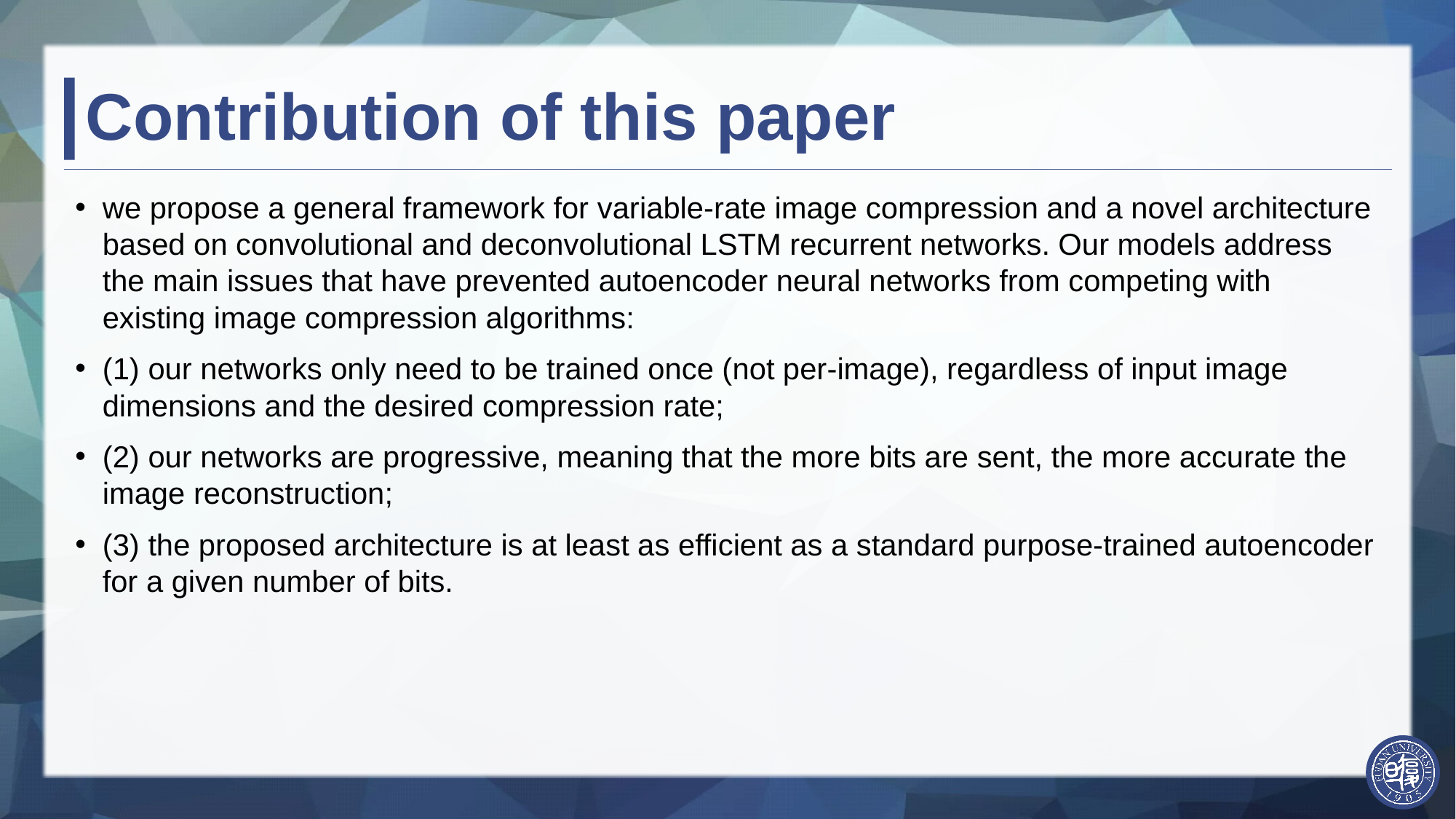

# Contribution of this paper
we propose a general framework for variable-rate image compression and a novel architecture based on convolutional and deconvolutional LSTM recurrent networks. Our models address the main issues that have prevented autoencoder neural networks from competing with existing image compression algorithms:
(1) our networks only need to be trained once (not per-image), regardless of input image dimensions and the desired compression rate;
(2) our networks are progressive, meaning that the more bits are sent, the more accurate the image reconstruction;
(3) the proposed architecture is at least as efficient as a standard purpose-trained autoencoder for a given number of bits.